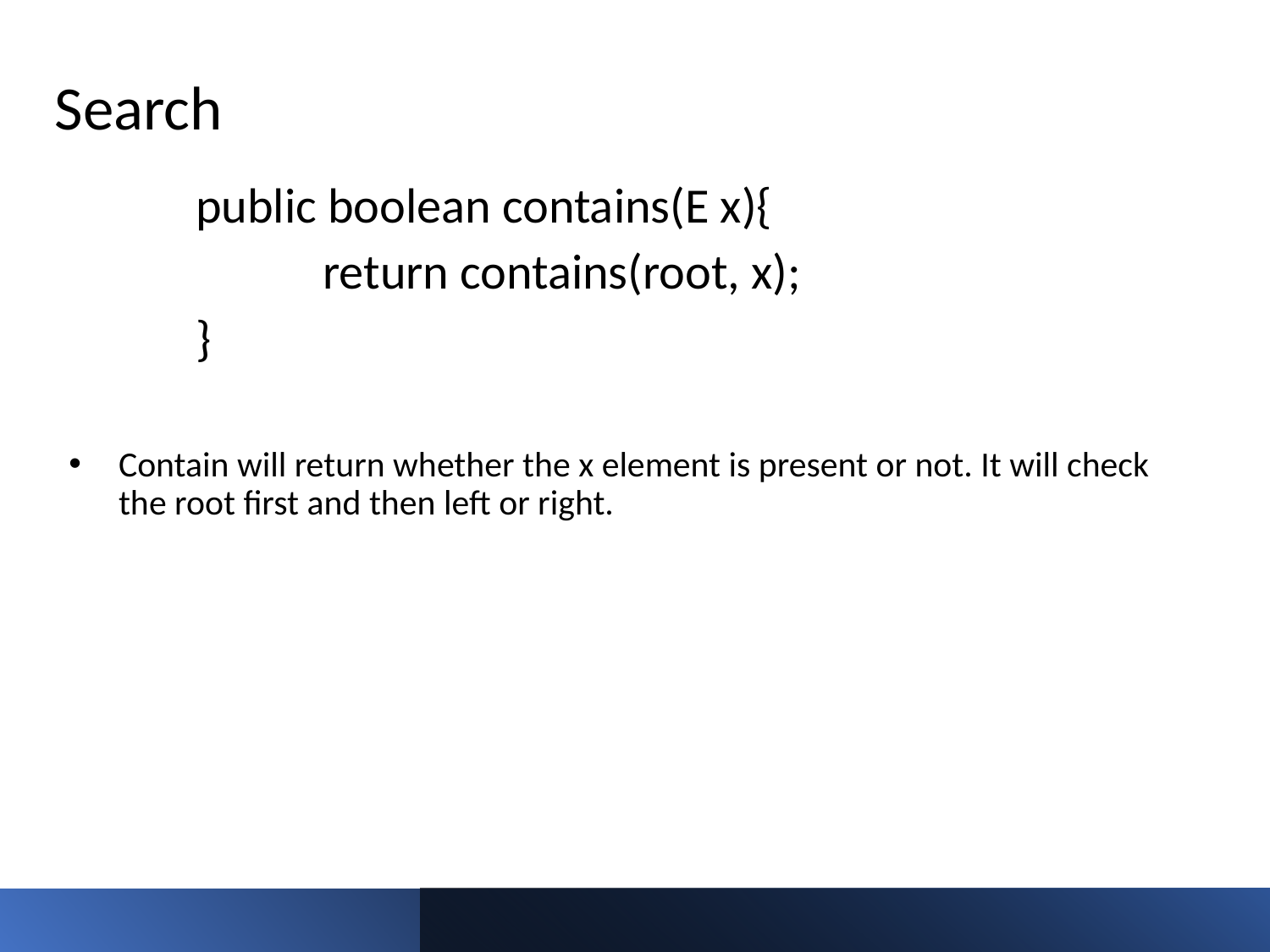

# Search
	public boolean contains(E x){
		return contains(root, x);
	}

Contain will return whether the x element is present or not. It will check the root first and then left or right.